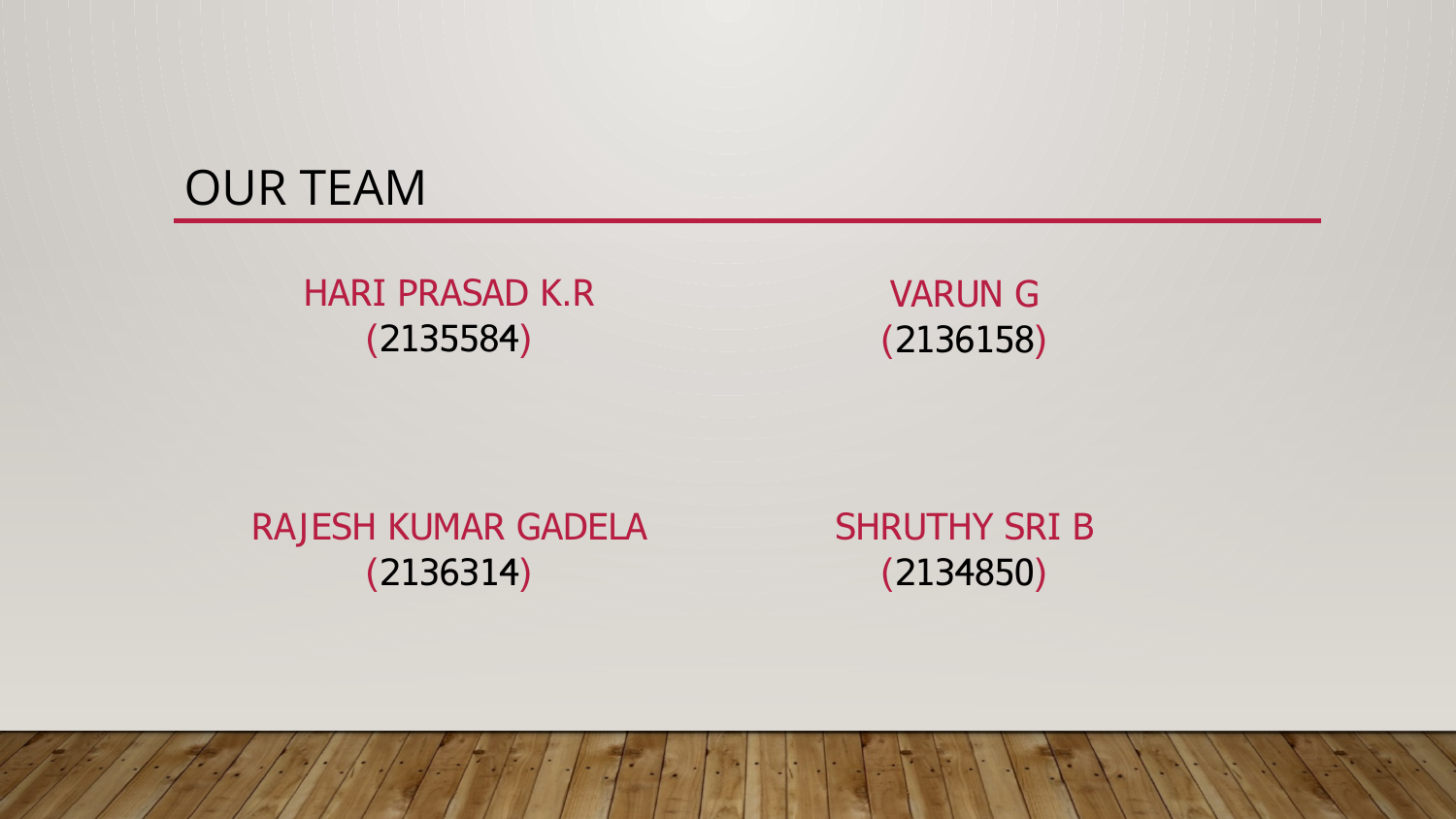

# OUR TEAM
HARI PRASAD K.R
(2135584)
VARUN G
(2136158)
RAJESH KUMAR GADELA
(2136314)
SHRUTHY SRI B
(2134850)